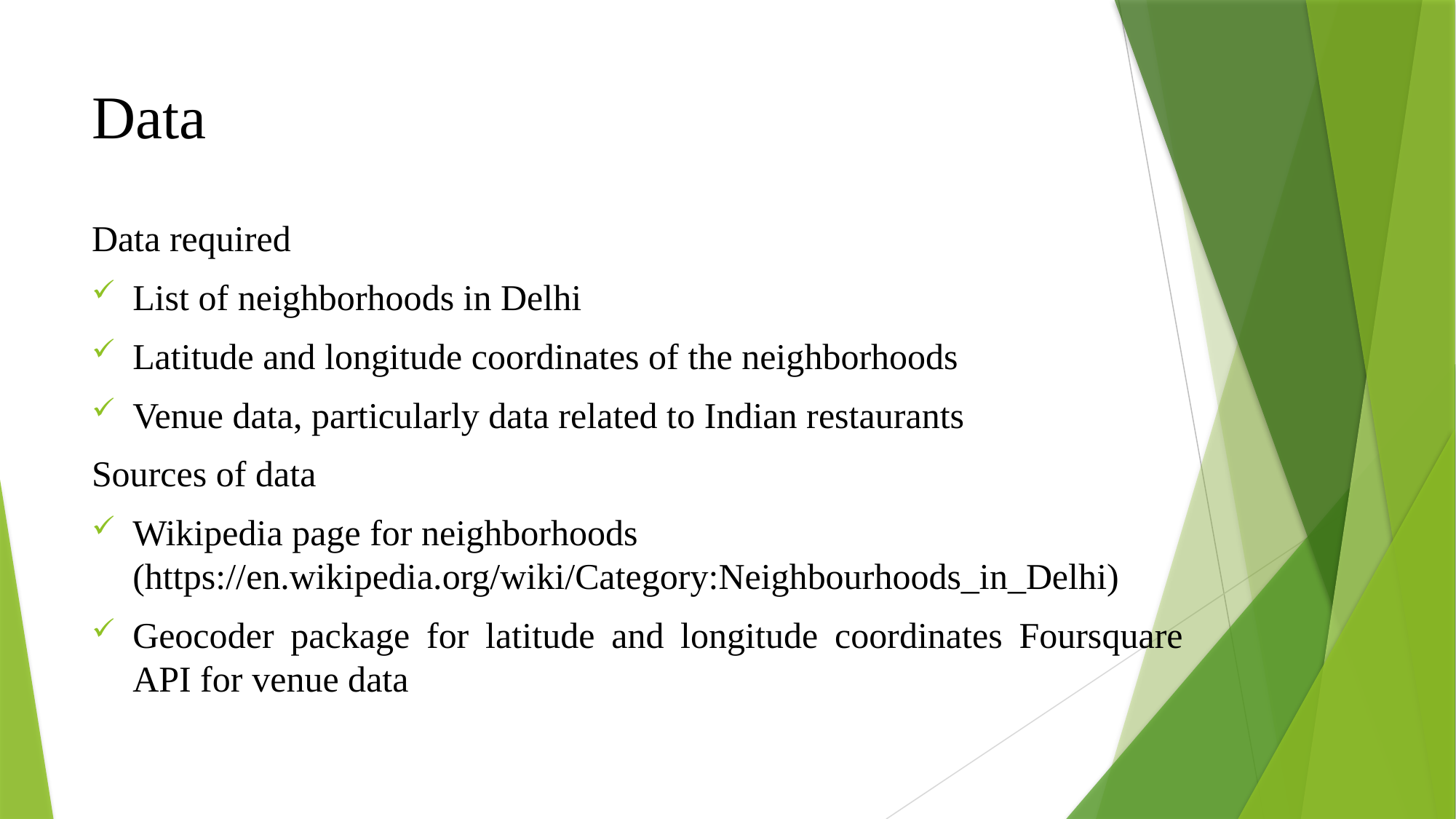

# Data
Data required
List of neighborhoods in Delhi
Latitude and longitude coordinates of the neighborhoods
Venue data, particularly data related to Indian restaurants
Sources of data
Wikipedia page for neighborhoods (https://en.wikipedia.org/wiki/Category:Neighbourhoods_in_Delhi)
Geocoder package for latitude and longitude coordinates Foursquare API for venue data